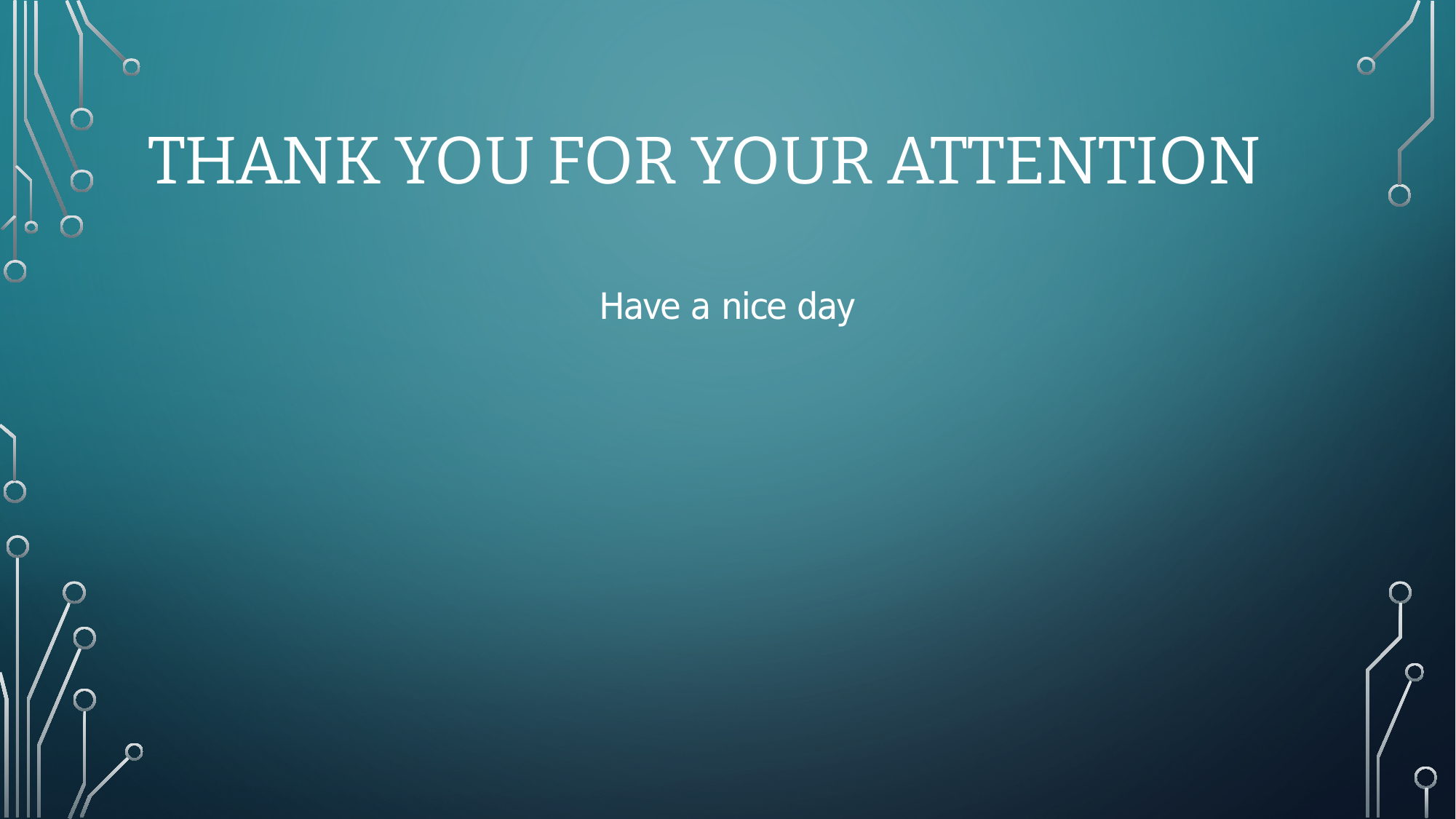

# Thank you for your Attention
Have a nice day